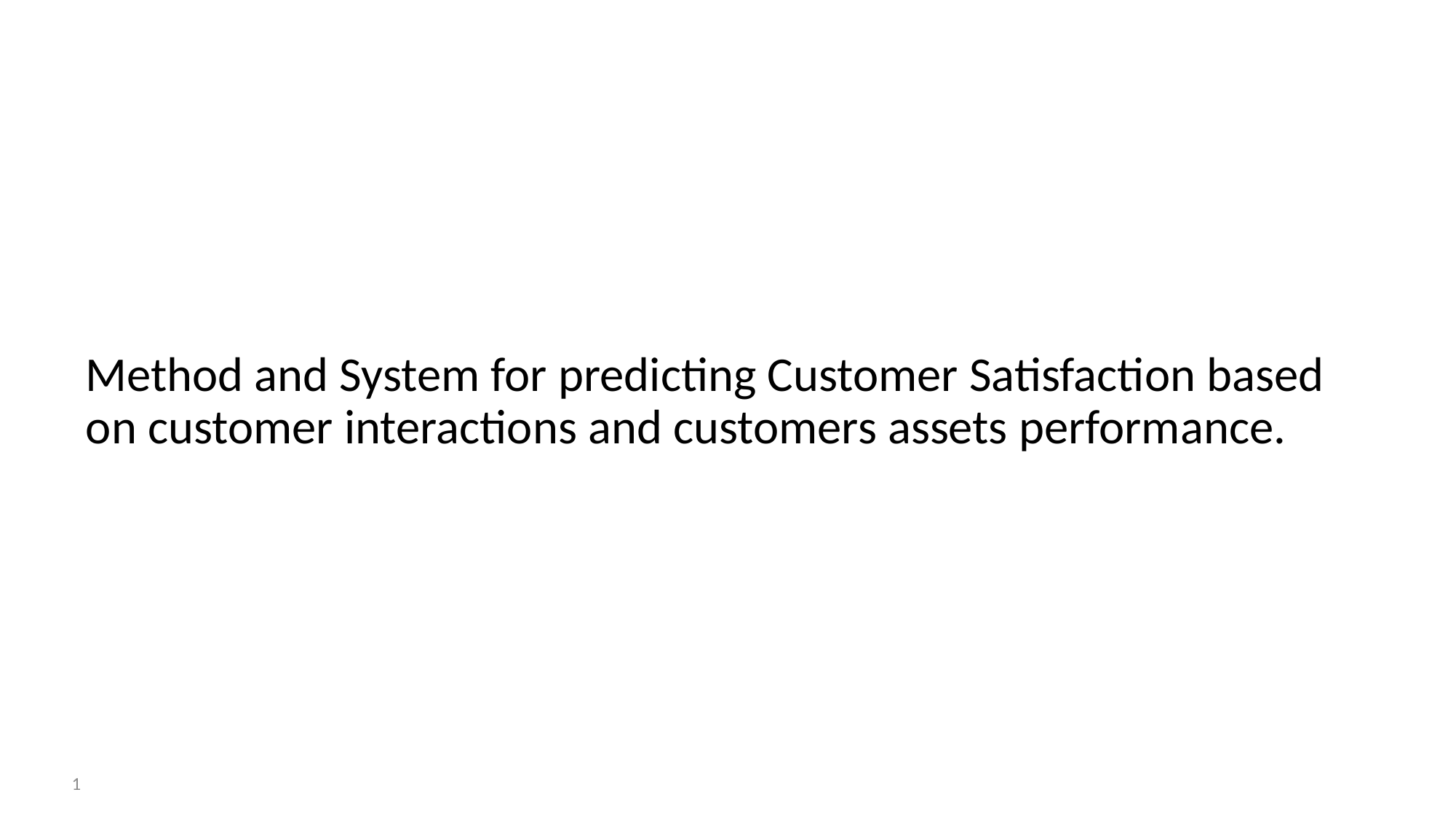

Method and System for predicting Customer Satisfaction based on customer interactions and customers assets performance.
1